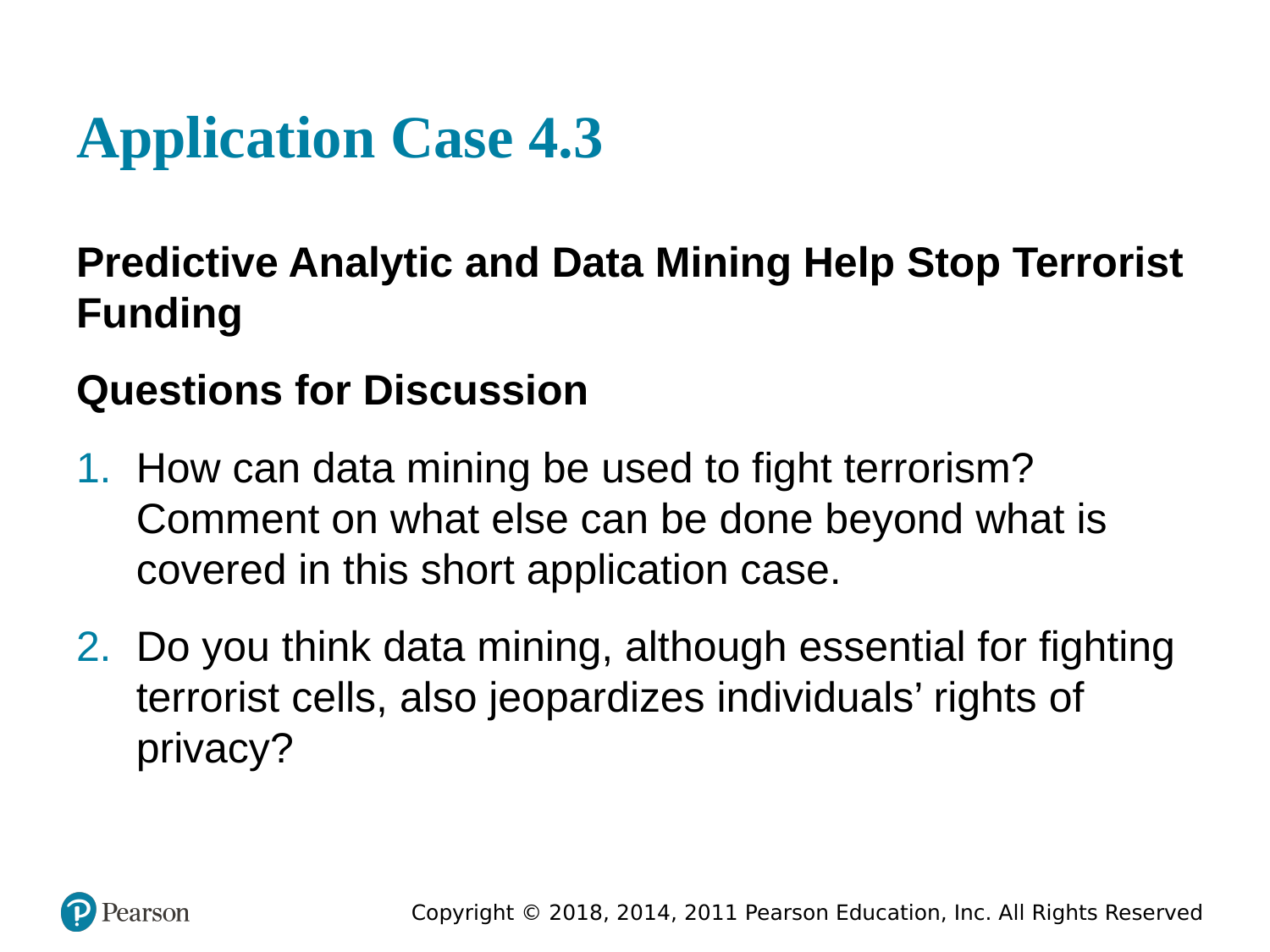

# Application Case 4.3
Predictive Analytic and Data Mining Help Stop Terrorist Funding
Questions for Discussion
How can data mining be used to fight terrorism? Comment on what else can be done beyond what is covered in this short application case.
Do you think data mining, although essential for fighting terrorist cells, also jeopardizes individuals’ rights of privacy?